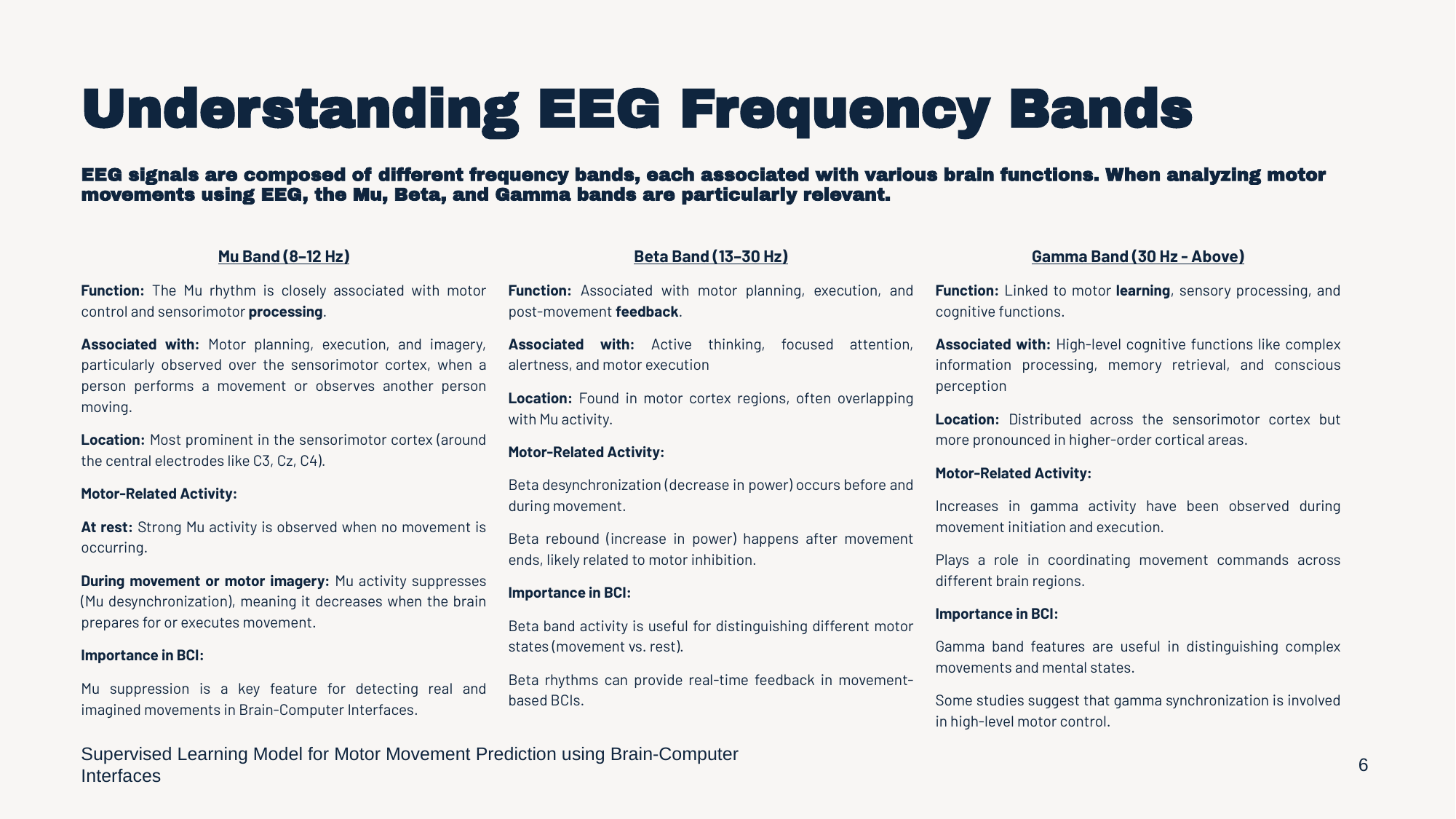

# Understanding EEG Frequency Bands
EEG signals are composed of different frequency bands, each associated with various brain functions. When analyzing motor movements using EEG, the Mu, Beta, and Gamma bands are particularly relevant.
Gamma Band (30 Hz - Above)
Function: Linked to motor learning, sensory processing, and cognitive functions.
Associated with: High-level cognitive functions like complex information processing, memory retrieval, and conscious perception
Location: Distributed across the sensorimotor cortex but more pronounced in higher-order cortical areas.
Motor-Related Activity:
Increases in gamma activity have been observed during movement initiation and execution.
Plays a role in coordinating movement commands across different brain regions.
Importance in BCI:
Gamma band features are useful in distinguishing complex movements and mental states.
Some studies suggest that gamma synchronization is involved in high-level motor control.
Mu Band (8–12 Hz)
Function: The Mu rhythm is closely associated with motor control and sensorimotor processing.
Associated with: Motor planning, execution, and imagery, particularly observed over the sensorimotor cortex, when a person performs a movement or observes another person moving.
Location: Most prominent in the sensorimotor cortex (around the central electrodes like C3, Cz, C4).
Motor-Related Activity:
At rest: Strong Mu activity is observed when no movement is occurring.
During movement or motor imagery: Mu activity suppresses (Mu desynchronization), meaning it decreases when the brain prepares for or executes movement.
Importance in BCI:
Mu suppression is a key feature for detecting real and imagined movements in Brain-Computer Interfaces.
Beta Band (13–30 Hz)
Function: Associated with motor planning, execution, and post-movement feedback.
Associated with: Active thinking, focused attention, alertness, and motor execution
Location: Found in motor cortex regions, often overlapping with Mu activity.
Motor-Related Activity:
Beta desynchronization (decrease in power) occurs before and during movement.
Beta rebound (increase in power) happens after movement ends, likely related to motor inhibition.
Importance in BCI:
Beta band activity is useful for distinguishing different motor states (movement vs. rest).
Beta rhythms can provide real-time feedback in movement-based BCIs.
Supervised Learning Model for Motor Movement Prediction using Brain-Computer Interfaces
6